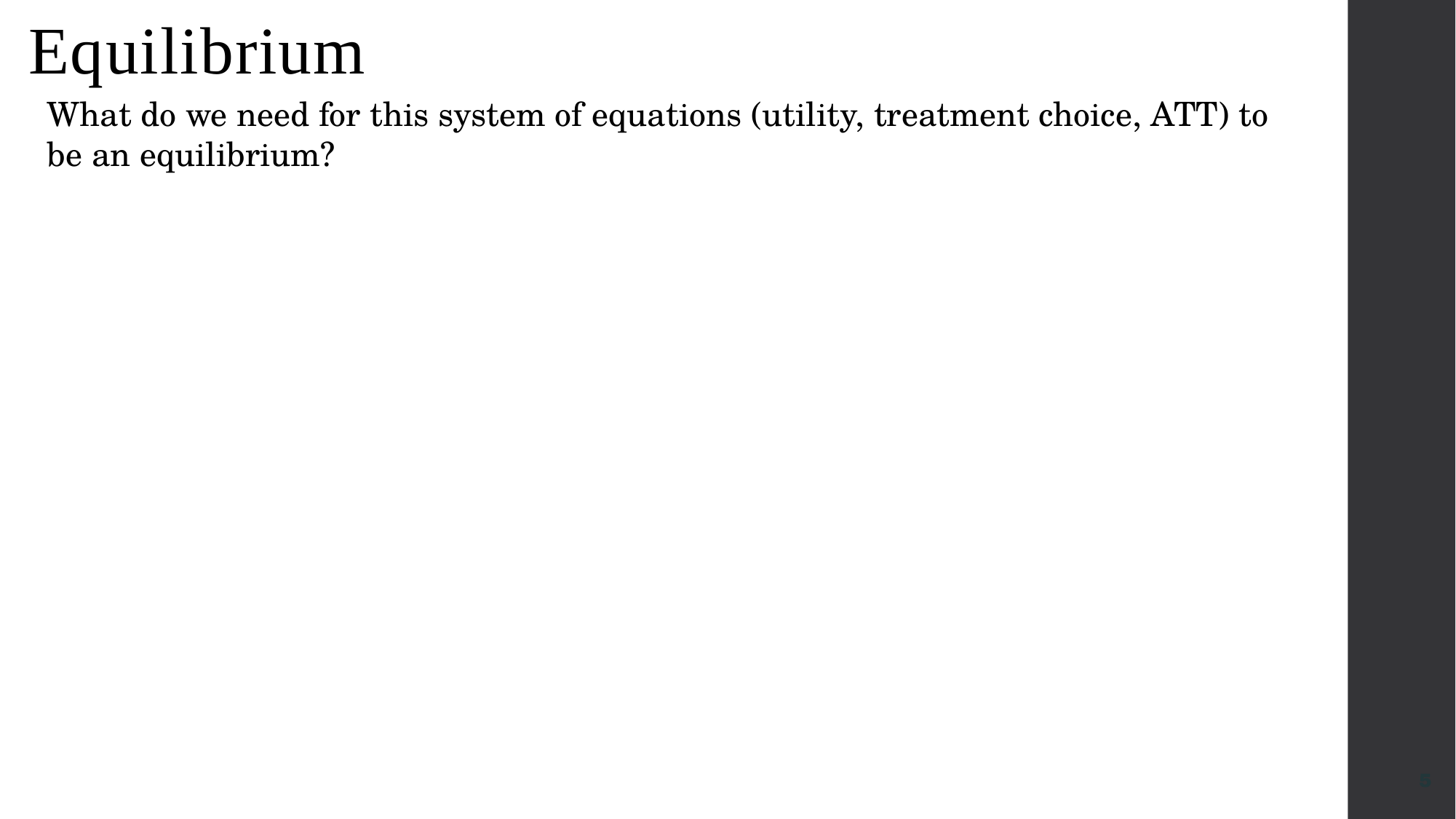

# Equilibrium
What do we need for this system of equations (utility, treatment choice, ATT) to be an equilibrium?
5